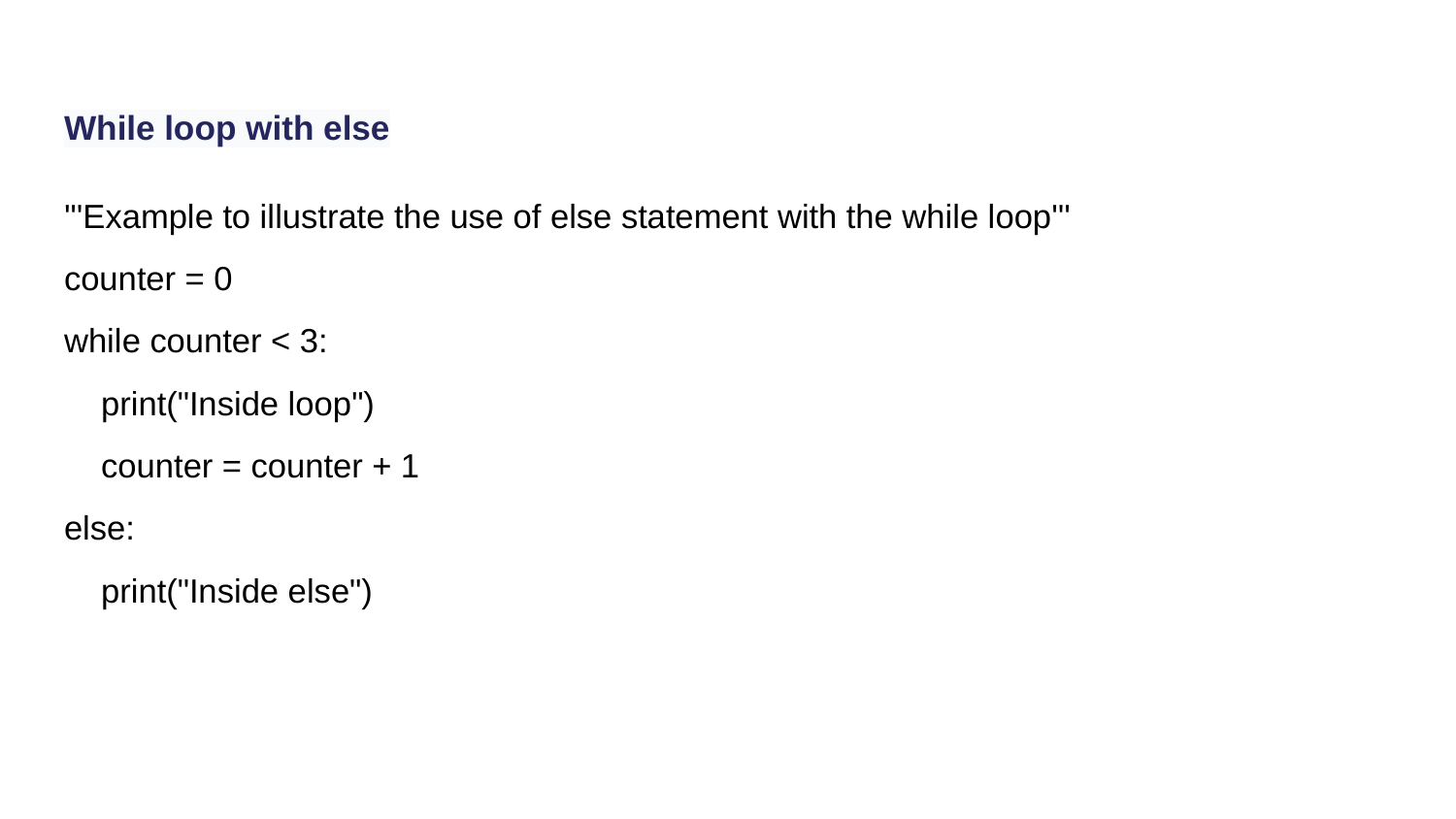

# While loop with else

'''Example to illustrate the use of else statement with the while loop'''
counter = 0
while counter < 3:
    print("Inside loop")
    counter = counter + 1
else:
    print("Inside else")